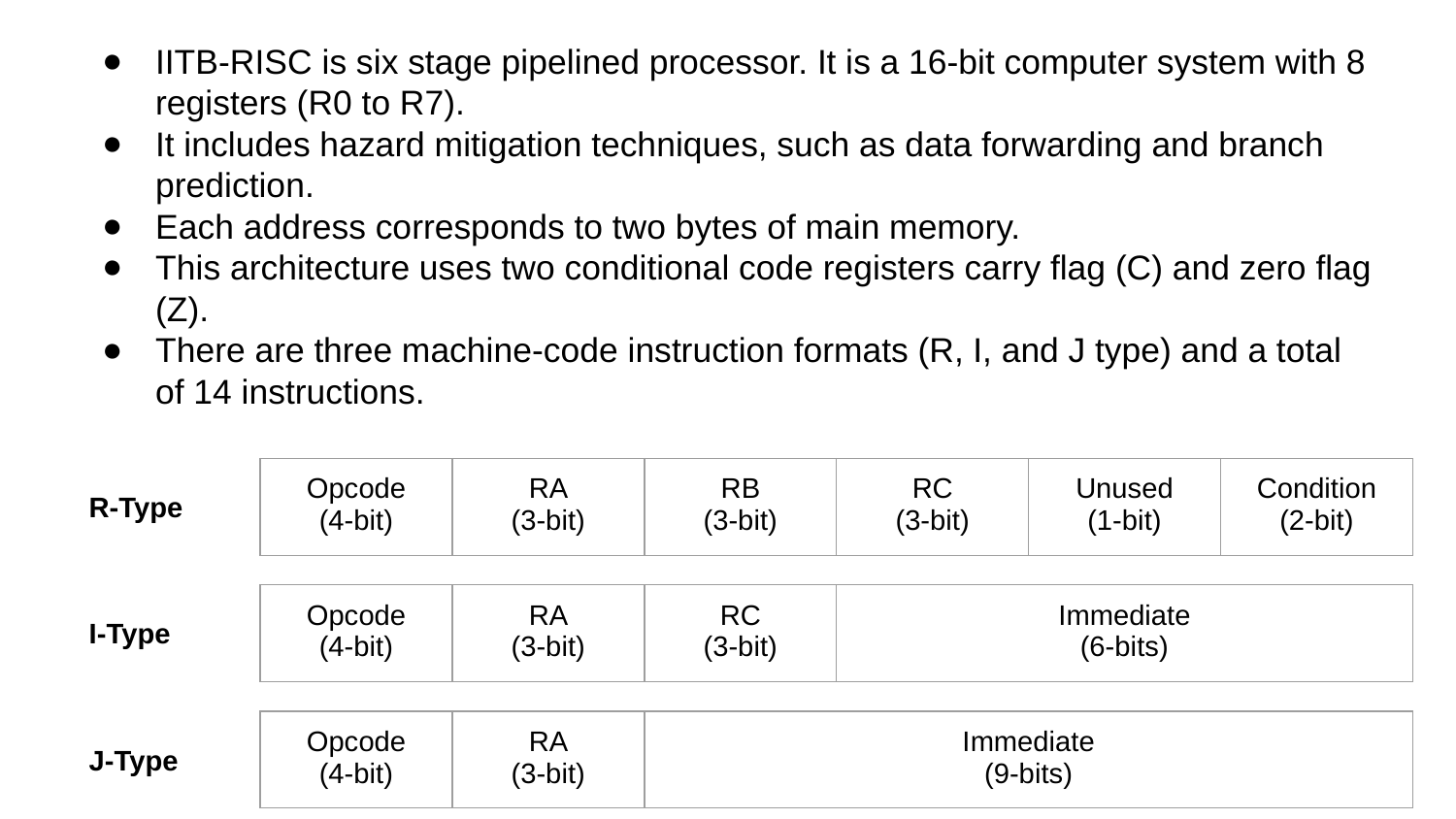

IITB-RISC is six stage pipelined processor. It is a 16-bit computer system with 8 registers (R0 to R7).
It includes hazard mitigation techniques, such as data forwarding and branch prediction.
Each address corresponds to two bytes of main memory.
This architecture uses two conditional code registers carry flag (C) and zero flag (Z).
There are three machine-code instruction formats (R, I, and J type) and a total of 14 instructions.
| Opcode (4-bit) | RA (3-bit) | RB (3-bit) | RC (3-bit) | Unused (1-bit) | Condition (2-bit) |
| --- | --- | --- | --- | --- | --- |
R-Type
| Opcode (4-bit) | RA (3-bit) | RC (3-bit) | Immediate (6-bits) |  |  |
| --- | --- | --- | --- | --- | --- |
I-Type
| Opcode (4-bit) | RA (3-bit) | Immediate (9-bits) |  |  |  |
| --- | --- | --- | --- | --- | --- |
J-Type